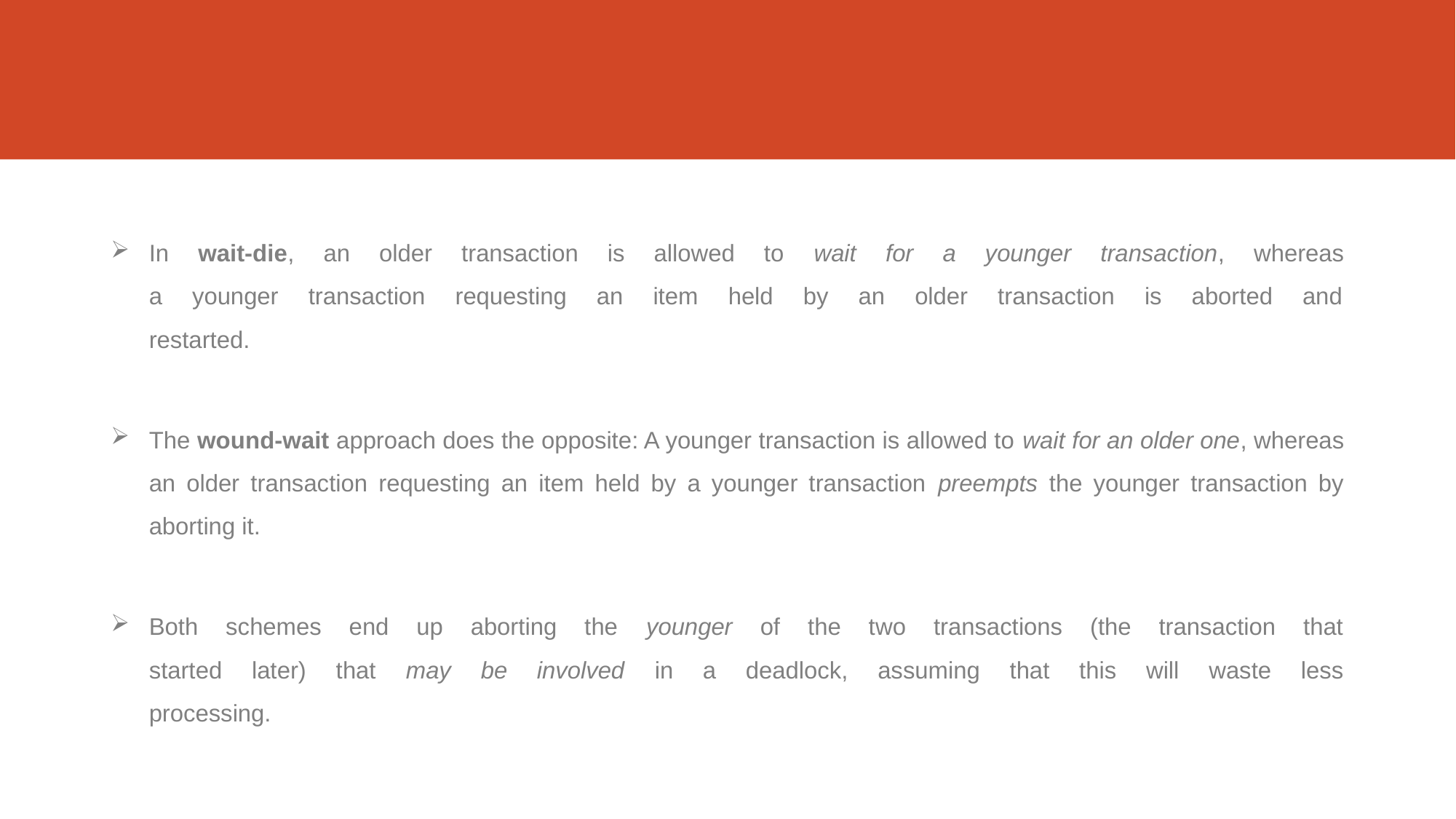

#
In wait-die, an older transaction is allowed to wait for a younger transaction, whereas
a younger transaction requesting an item held by an older transaction is aborted and
restarted.

The wound-wait approach does the opposite: A younger transaction is allowed to wait for an older one, whereas an older transaction requesting an item held by a younger transaction preempts the younger transaction by aborting it.

Both schemes end up aborting the younger of the two transactions (the transaction that
started later) that may be involved in a deadlock, assuming that this will waste less
processing.